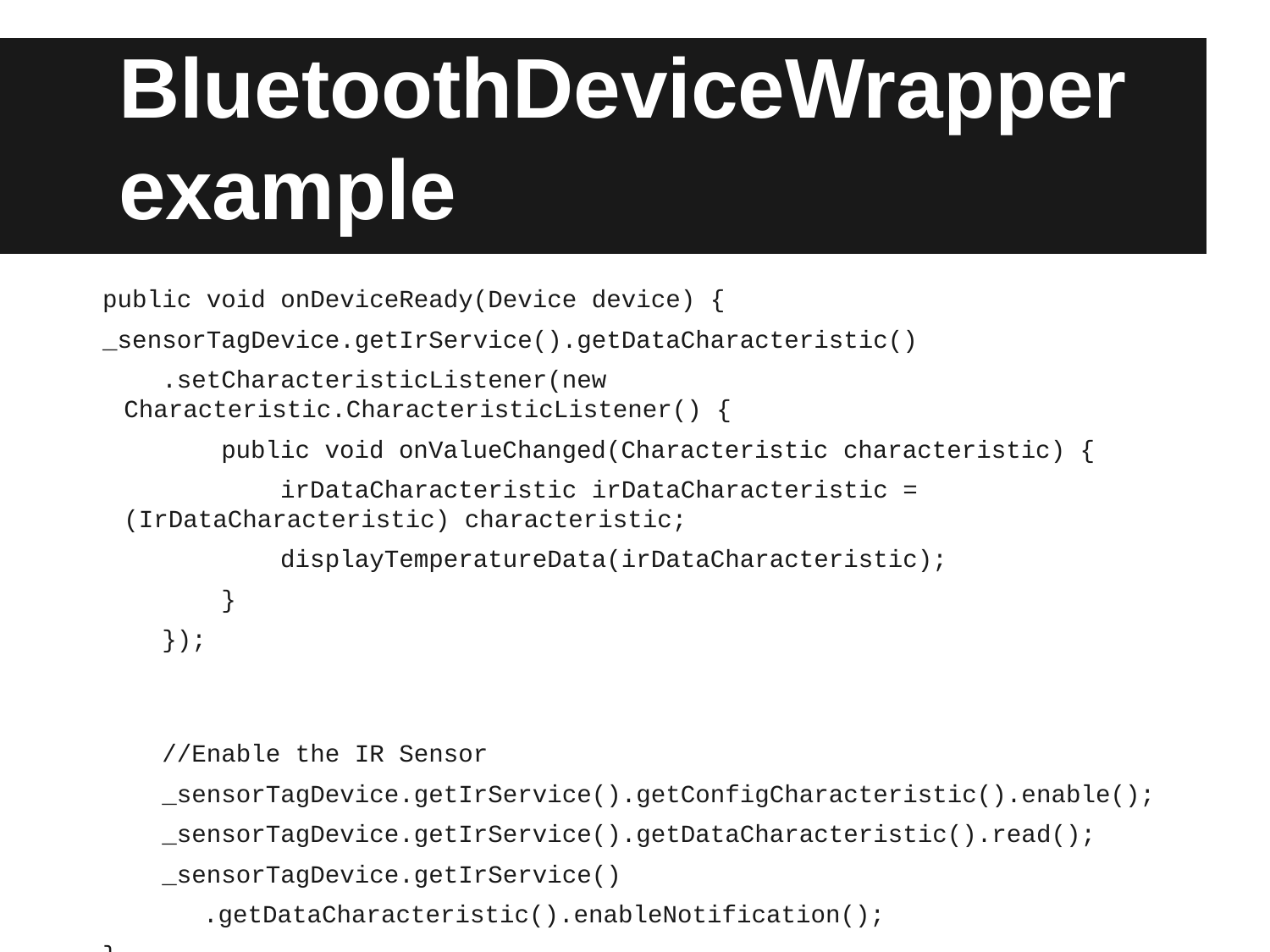

# BluetoothDeviceWrapper
example
public void onDeviceReady(Device device) {
_sensorTagDevice.getIrService().getDataCharacteristic()
    .setCharacteristicListener(new Characteristic.CharacteristicListener() {
        public void onValueChanged(Characteristic characteristic) {
            irDataCharacteristic irDataCharacteristic = (IrDataCharacteristic) characteristic;
            displayTemperatureData(irDataCharacteristic);
        }
    });

    //Enable the IR Sensor
    _sensorTagDevice.getIrService().getConfigCharacteristic().enable();
    _sensorTagDevice.getIrService().getDataCharacteristic().read();
    _sensorTagDevice.getIrService()
.getDataCharacteristic().enableNotification();
}